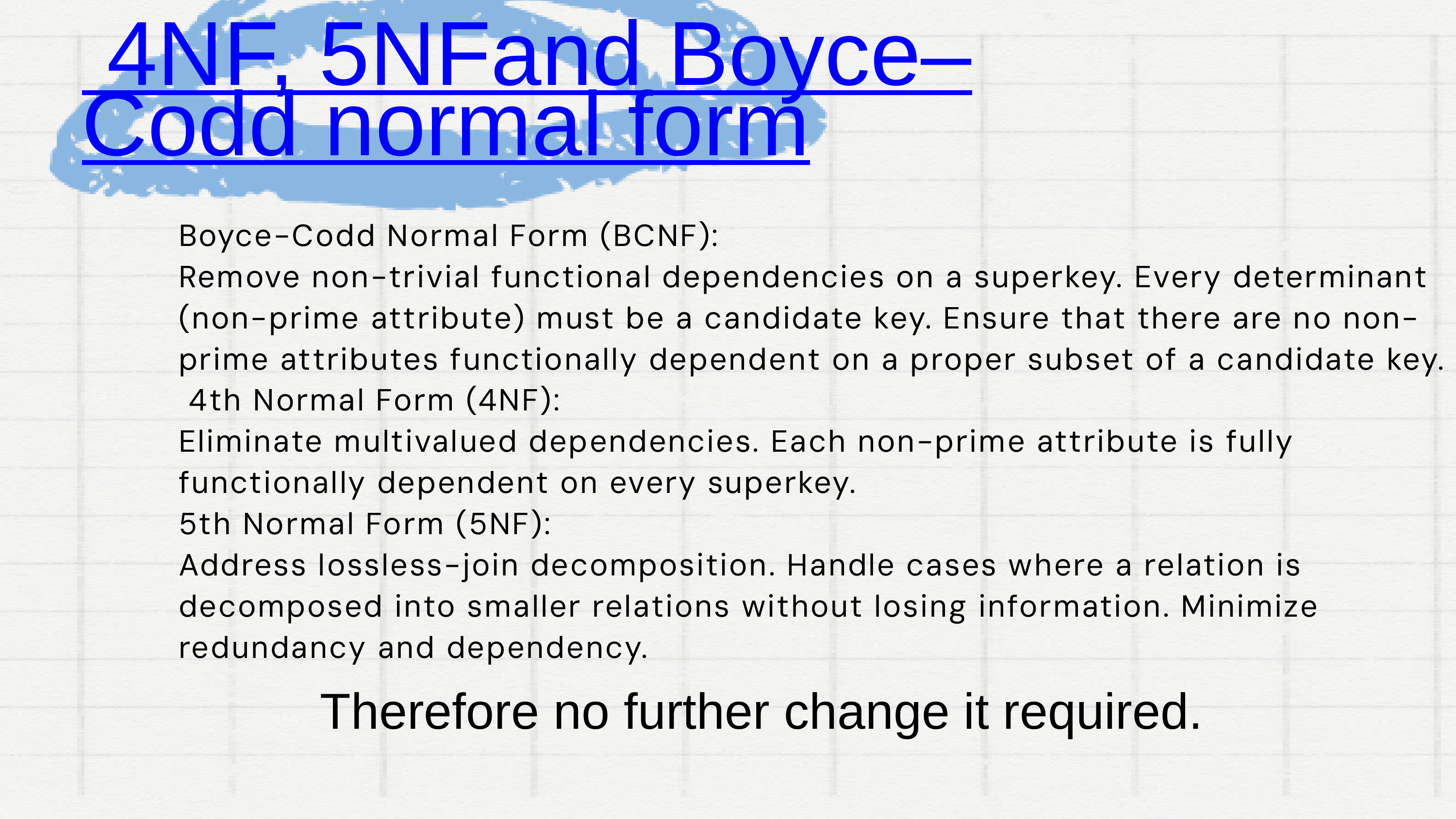

4NF, 5NFand Boyce–Codd normal form

Boyce-Codd Normal Form (BCNF):
Remove non-trivial functional dependencies on a superkey. Every determinant (non-prime attribute) must be a candidate key. Ensure that there are no non-prime attributes functionally dependent on a proper subset of a candidate key.
 4th Normal Form (4NF):
Eliminate multivalued dependencies. Each non-prime attribute is fully functionally dependent on every superkey.
5th Normal Form (5NF):
Address lossless-join decomposition. Handle cases where a relation is decomposed into smaller relations without losing information. Minimize redundancy and dependency.

Therefore no further change it required.